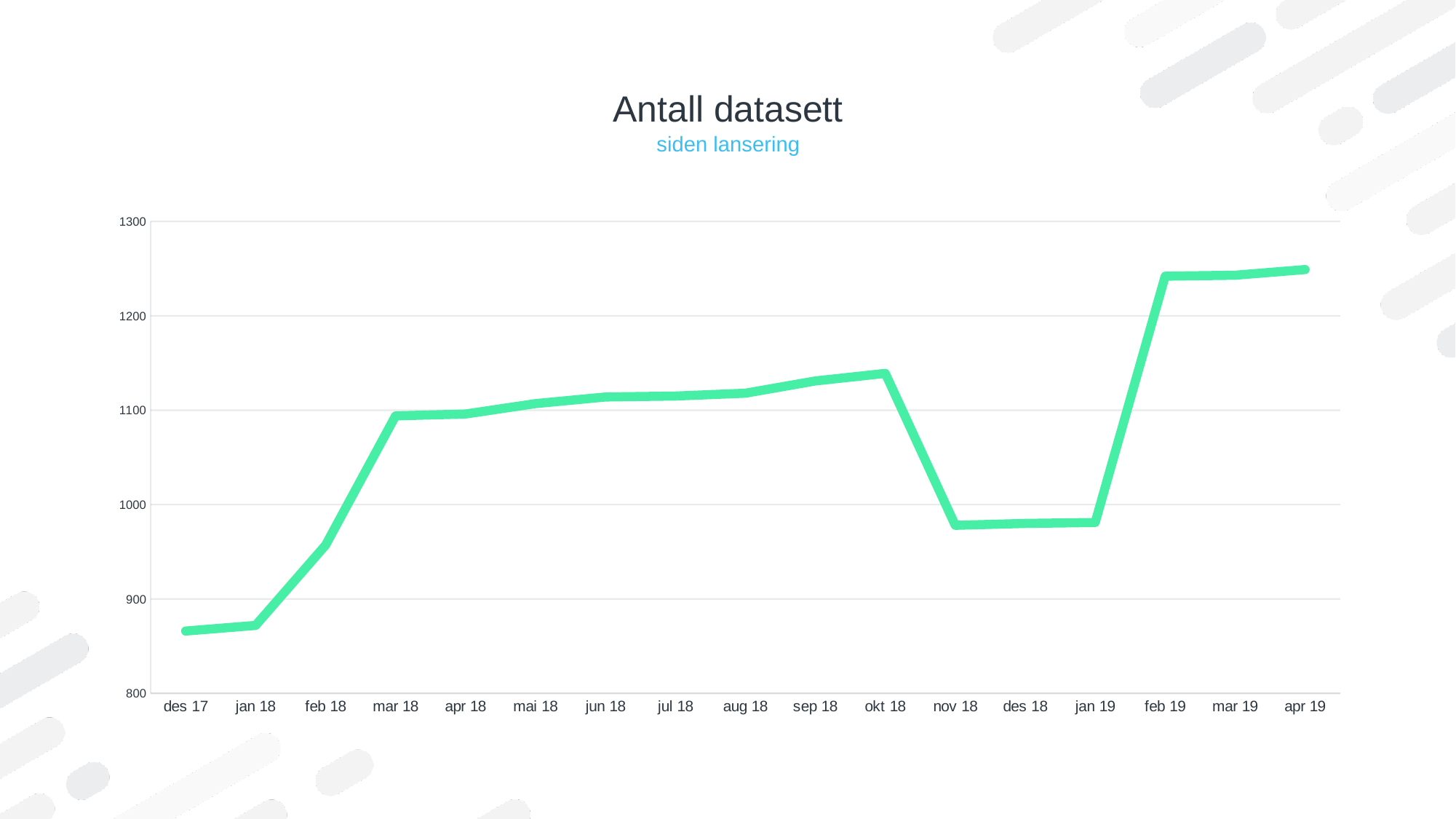

# Antall datasett
siden lansering

### Chart

| Category | Antall datasett totalt |
|---|---|
| des 17 | 866.0 |
| jan 18 | 872.0 |
| feb 18 | 957.0 |
| mar 18 | 1094.0 |
| apr 18 | 1096.0 |
| mai 18 | 1107.0 |
| jun 18 | 1114.0 |
| jul 18 | 1115.0 |
| aug 18 | 1118.0 |
| sep 18 | 1131.0 |
| okt 18 | 1139.0 |
| nov 18 | 978.0 |
| des 18 | 980.0 |
| jan 19 | 981.0 |
| feb 19 | 1242.0 |
| mar 19 | 1243.0 |
| apr 19 | 1249.0 |